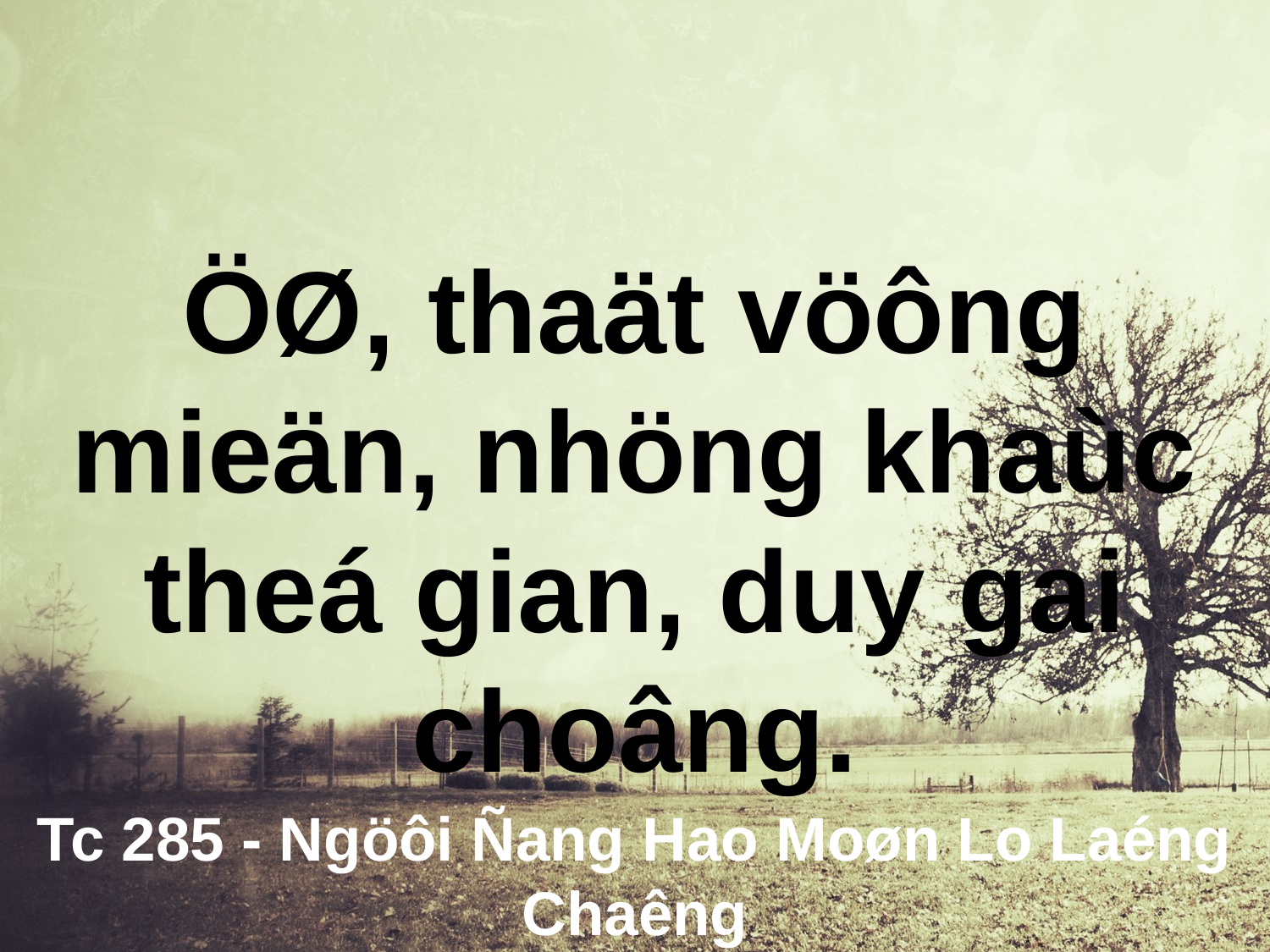

ÖØ, thaät vöông mieän, nhöng khaùc theá gian, duy gai choâng.
Tc 285 - Ngöôi Ñang Hao Moøn Lo Laéng Chaêng